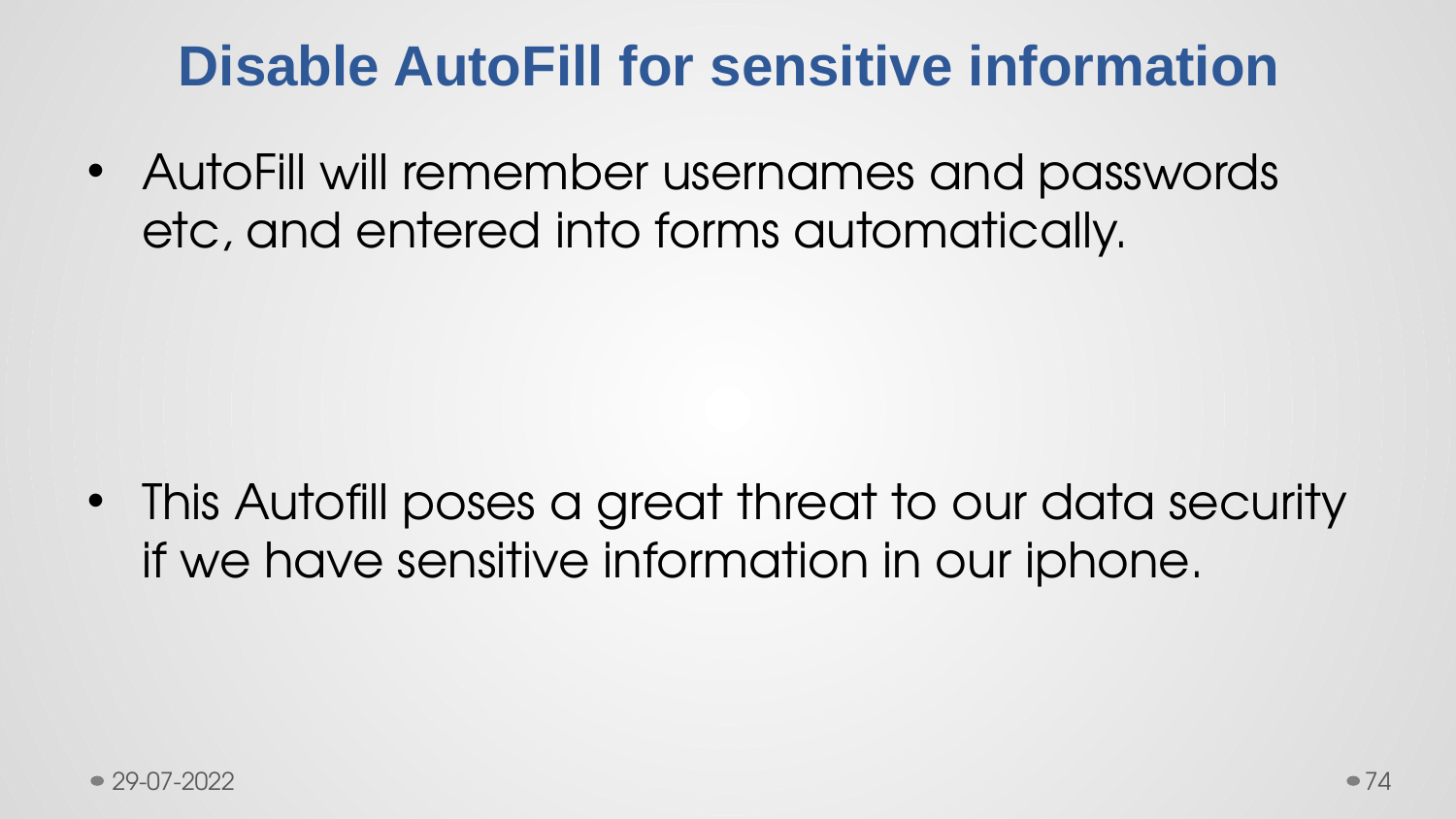

# Disable AutoFill for sensitive information
AutoFill will remember usernames and passwords etc, and entered into forms automatically.

This Autofill poses a great threat to our data security if we have sensitive information in our iphone.
29-07-2022
74